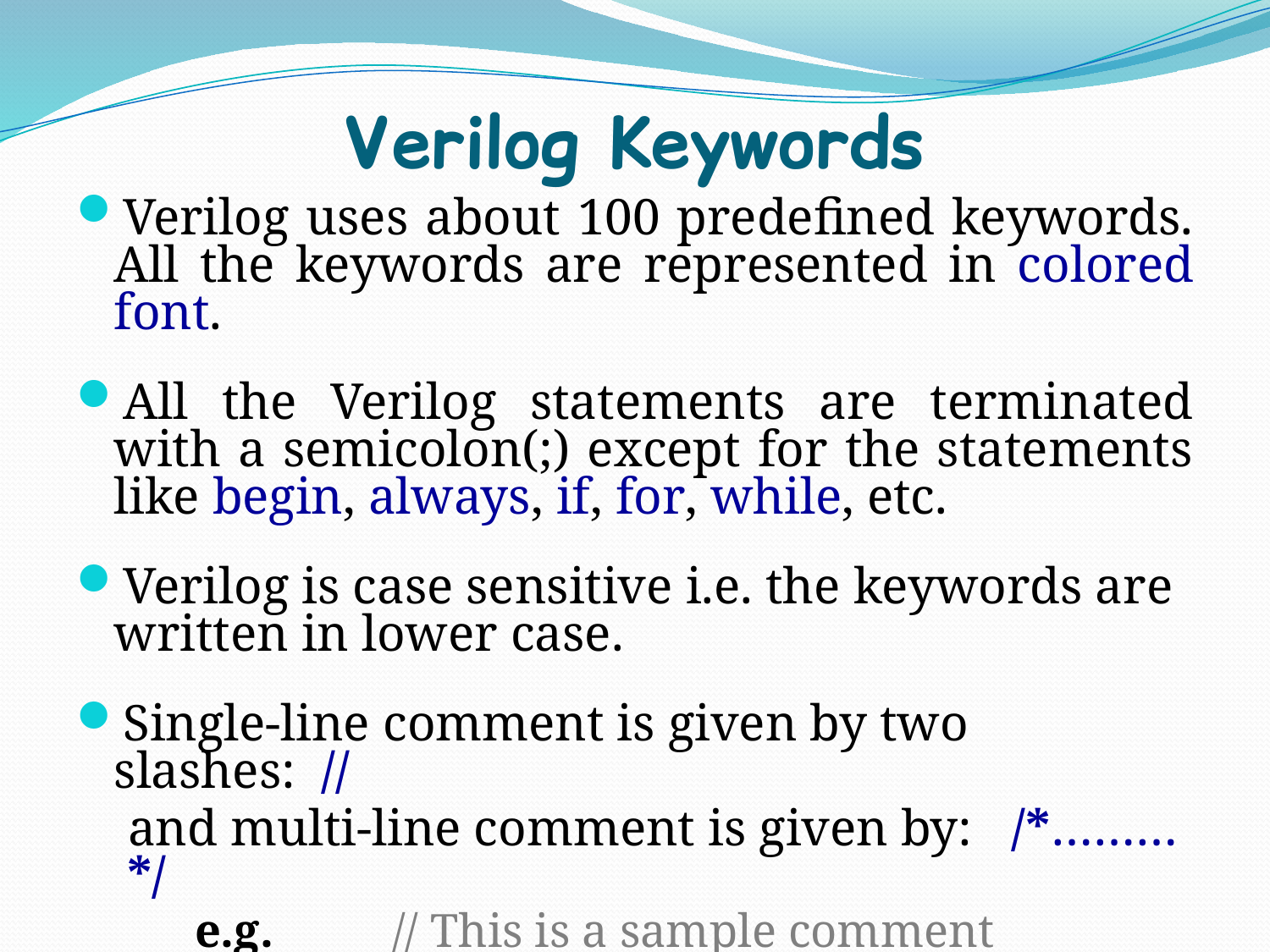

# Verilog Keywords
Verilog uses about 100 predefined keywords. All the keywords are represented in colored font.

All the Verilog statements are terminated with a semicolon(;) except for the statements like begin, always, if, for, while, etc.

Verilog is case sensitive i.e. the keywords are written in lower case.

Single-line comment is given by two slashes:  //
    and multi-line comment is given by:   /*………   */
          e.g.          // This is a sample comment
                          /* This is a multi-line
			      sample comment*/